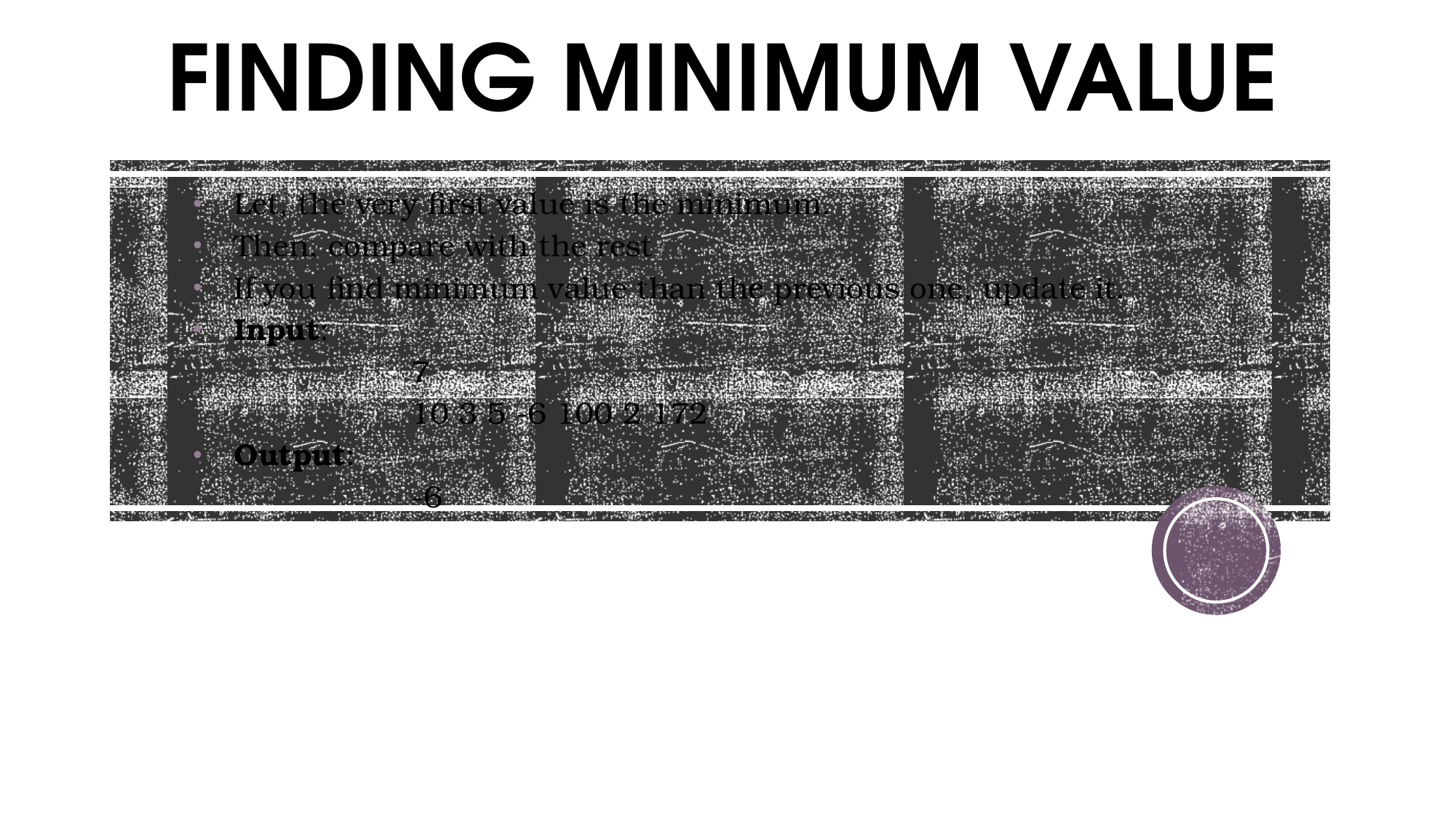

# FINDING MINIMUM VALUE
Let, the very first value is the minimum.
Then, compare with the rest
If you find minimum value than the previous one, update it.
Input:
		7
		10 3 5 -6 100 2 172
Output:
		-6